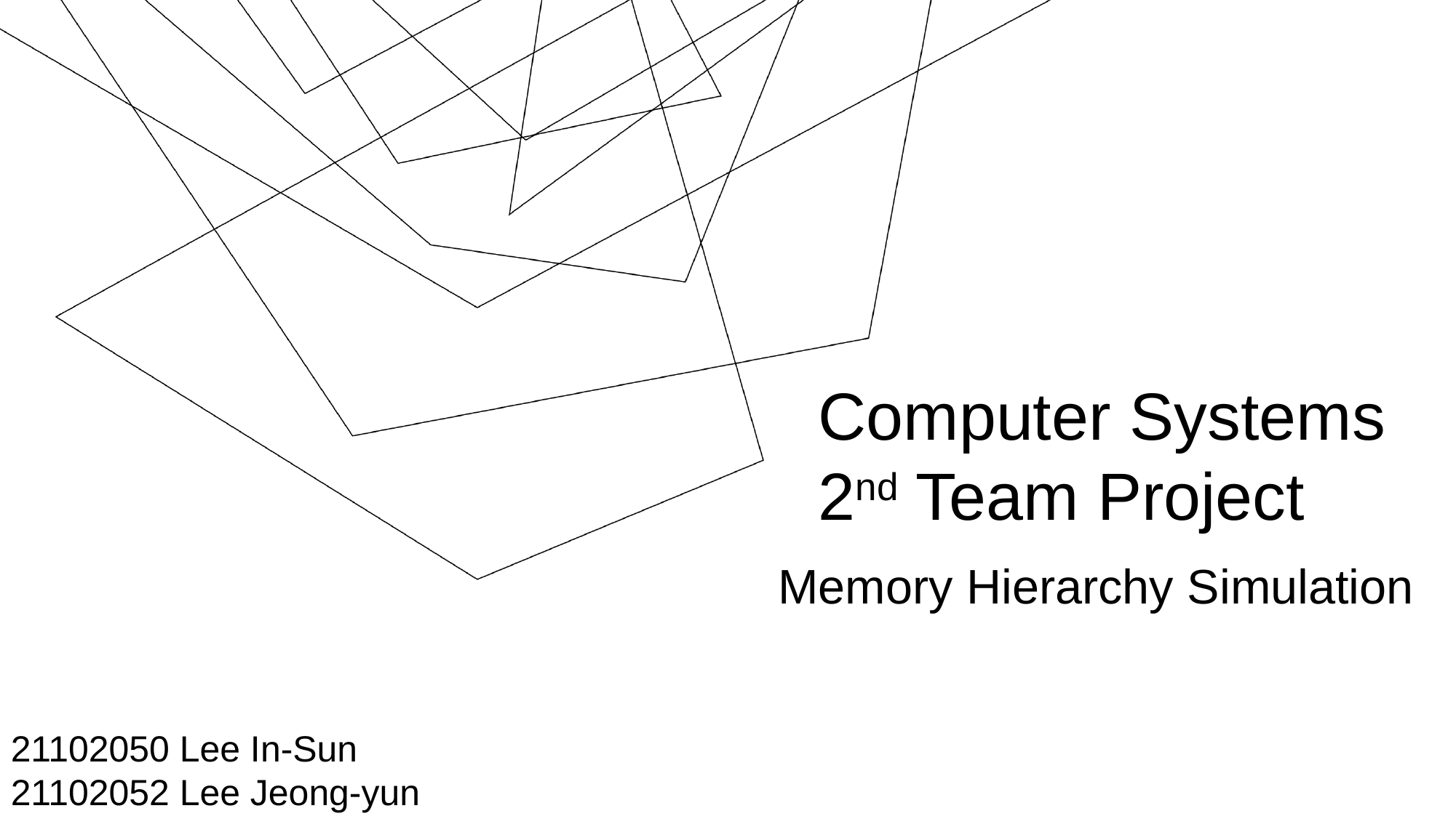

Computer Systems
2nd Team Project
Memory Hierarchy Simulation
21102050 Lee In-Sun
21102052 Lee Jeong-yun